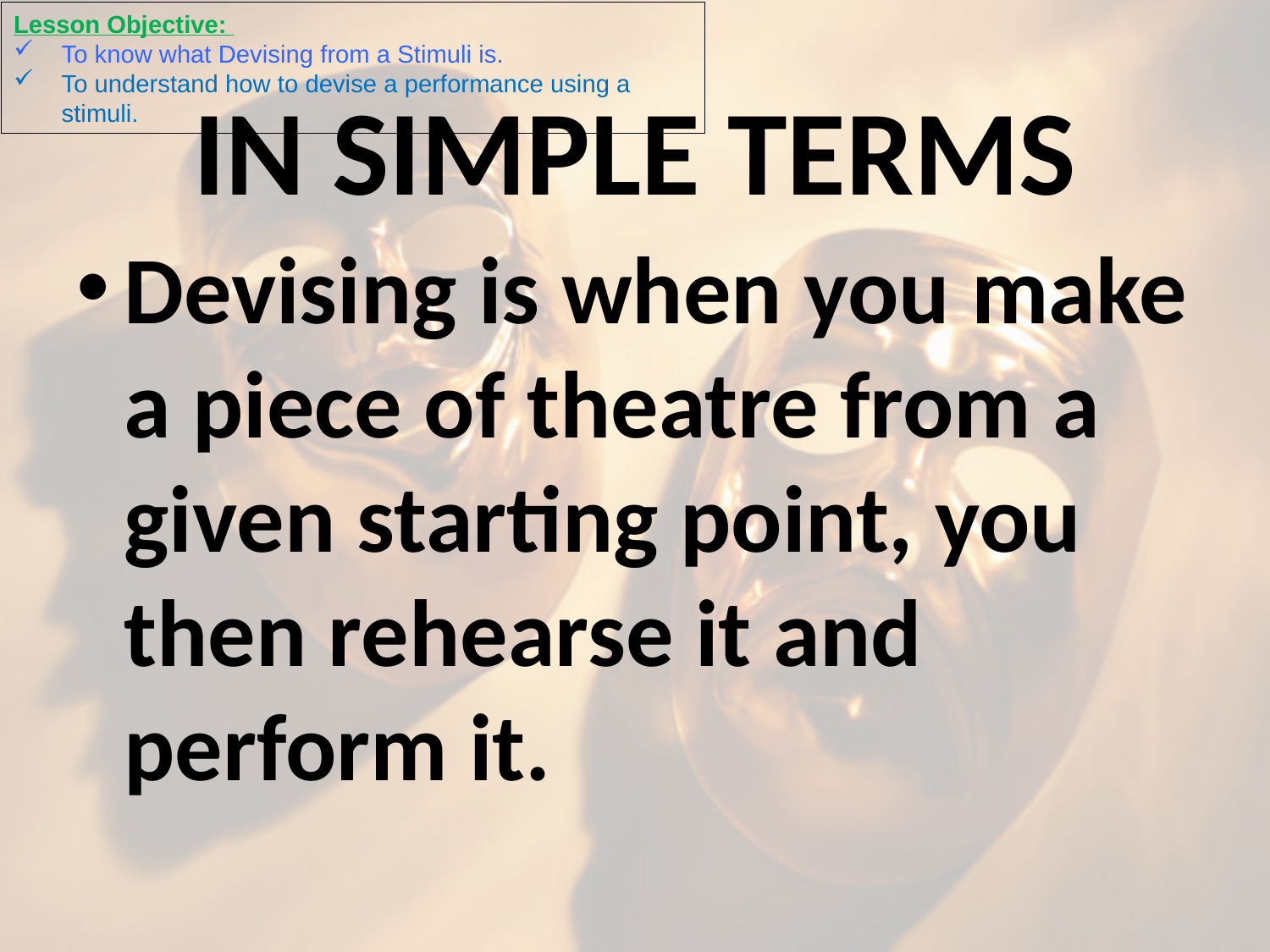

Lesson Objective:
To know what Devising from a Stimuli is.
To understand how to devise a performance using a stimuli.
# IN SIMPLE TERMS
Devising is when you make a piece of theatre from a given starting point, you then rehearse it and perform it.